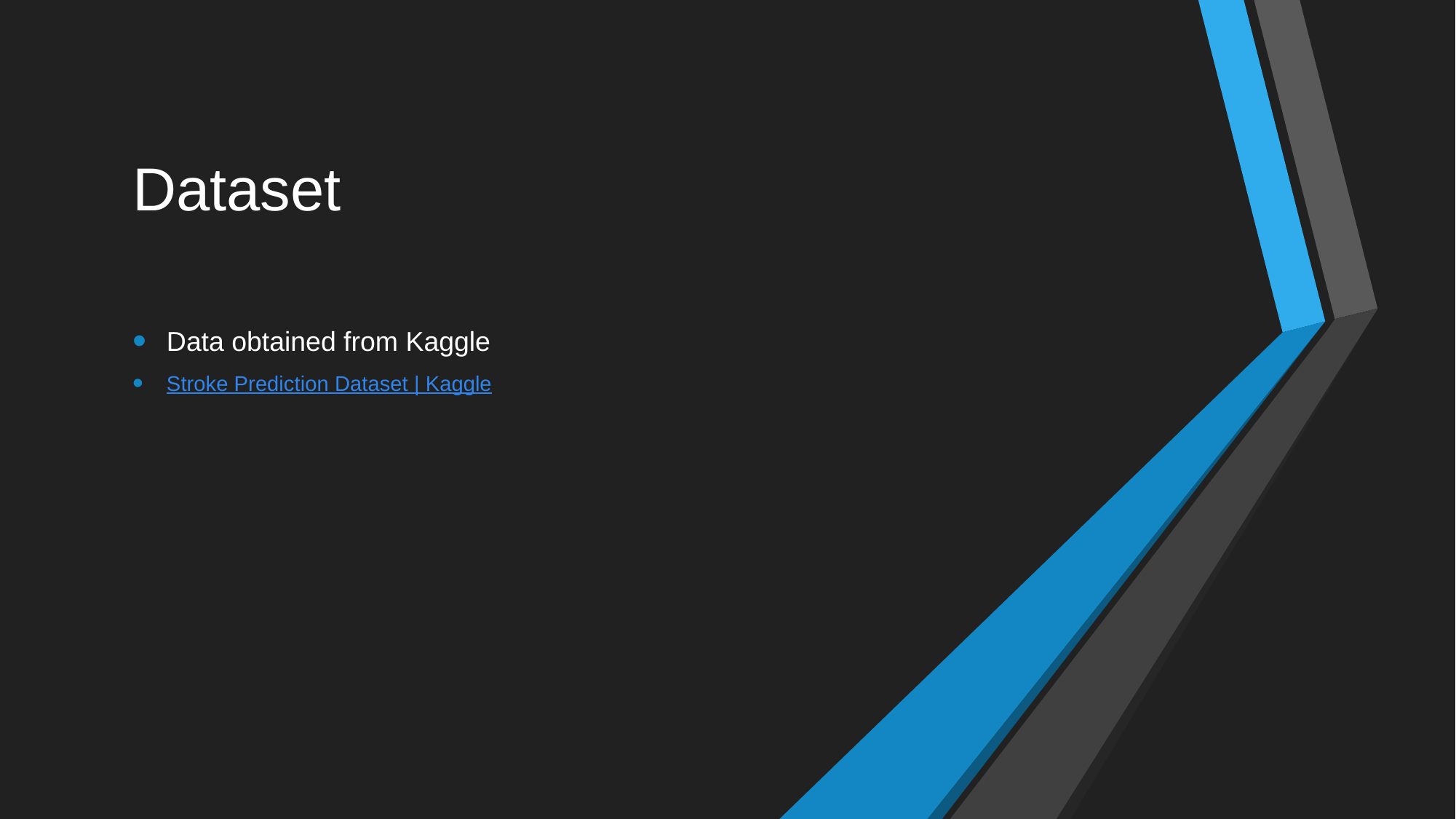

# Dataset
Data obtained from Kaggle
Stroke Prediction Dataset | Kaggle